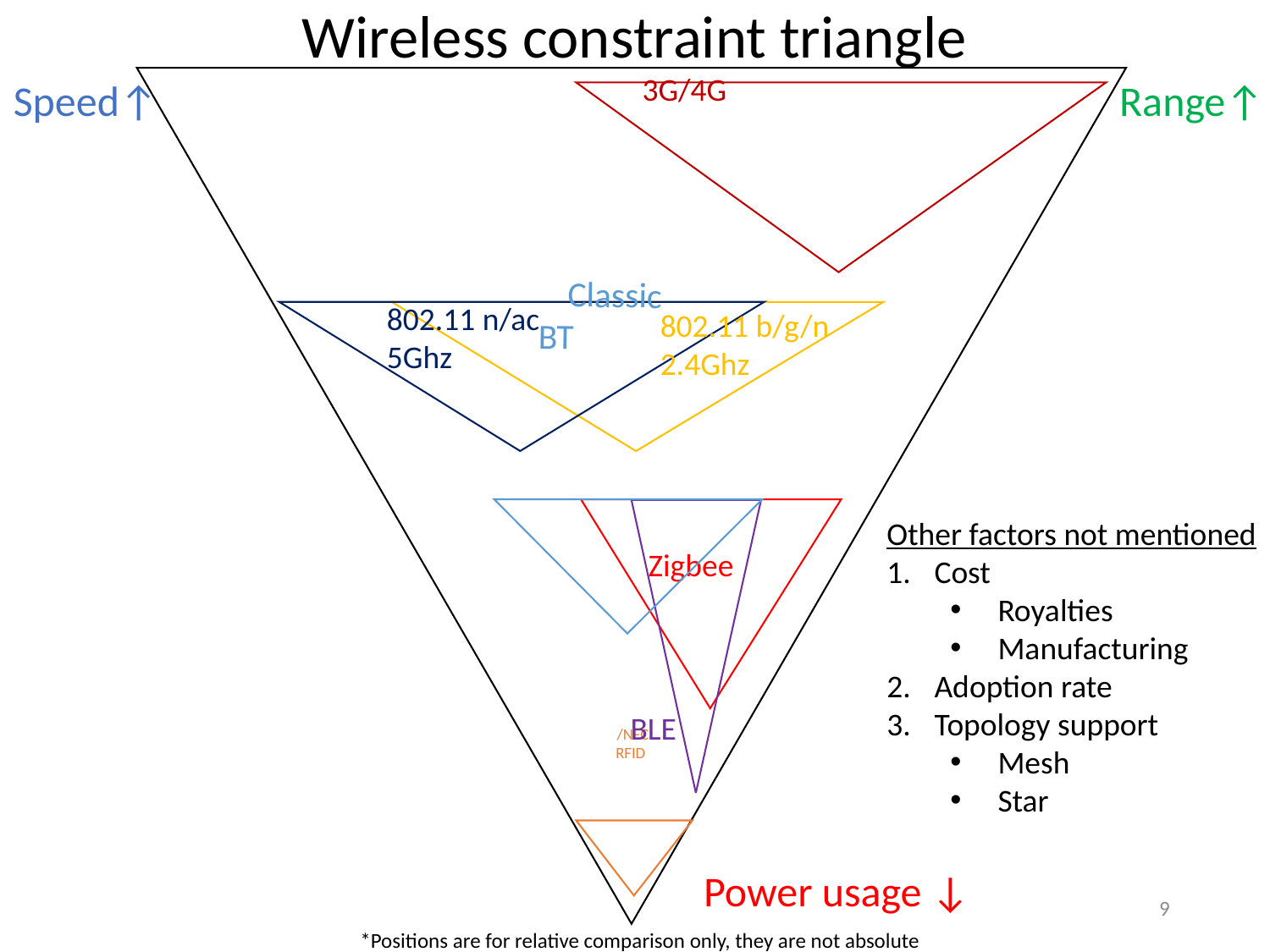

# Wireless constraint triangle
Speed↑

Range↑
3G/4G
802.11 n/ac
5Ghz
802.11 b/g/n
2.4Ghz

BT Classic
Zigbee

Other factors not mentioned
Cost
Royalties
Manufacturing
Adoption rate
Topology support
Mesh
Star
BLE
RFID/NFC
Power usage ↓
9
*Positions are for relative comparison only, they are not absolute